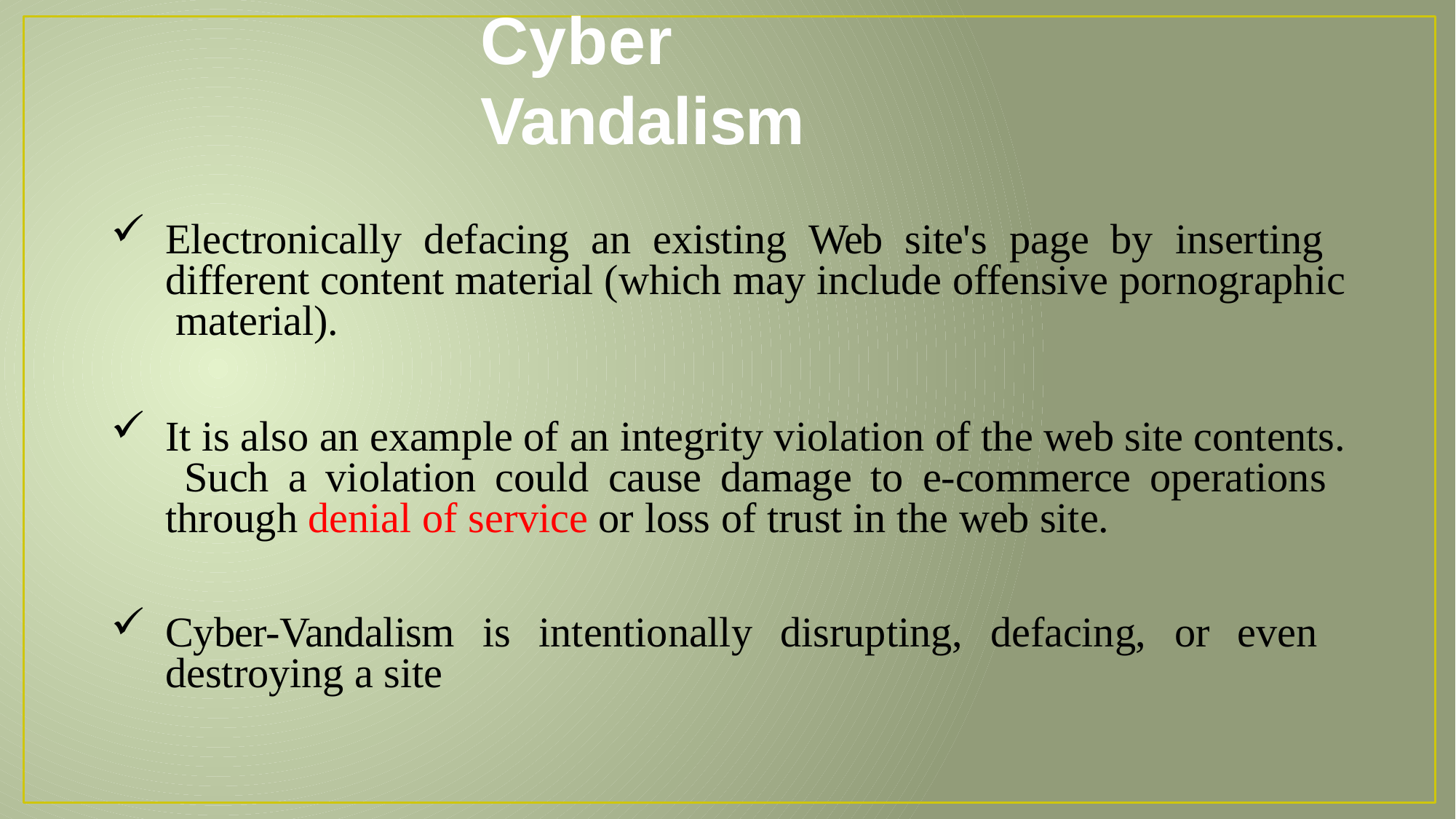

# Cyber Vandalism
Electronically defacing an existing Web site's page by inserting  different content material (which may include offensive pornographic  material).

It is also an example of an integrity violation of the web site contents.  Such a violation could cause damage to e-commerce operations  through denial of service or loss of trust in the web site.

Cyber-Vandalism is intentionally disrupting, defacing, or even  destroying a site